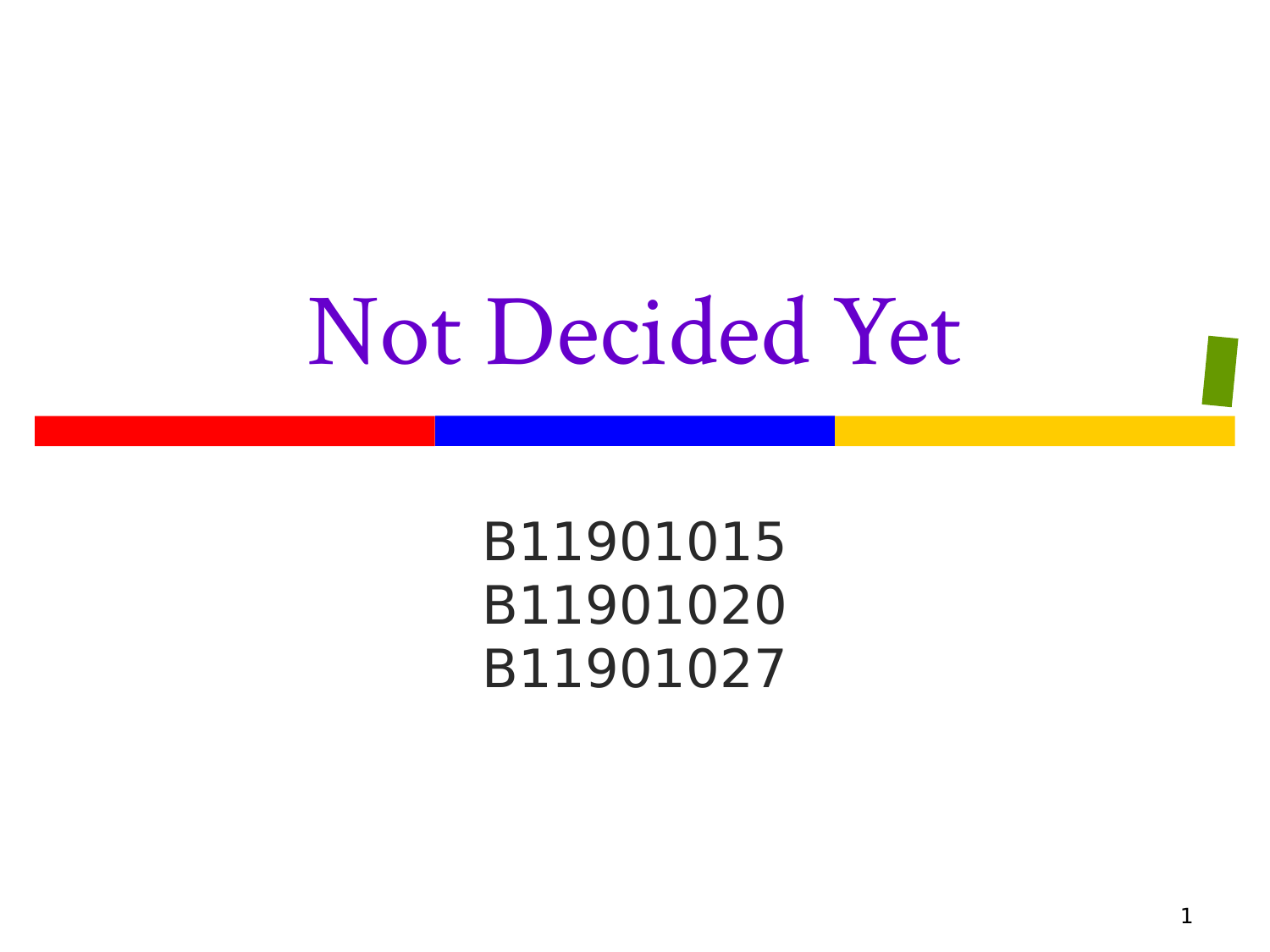

# Not Decided Yet
B11901015
B11901020
B11901027
1